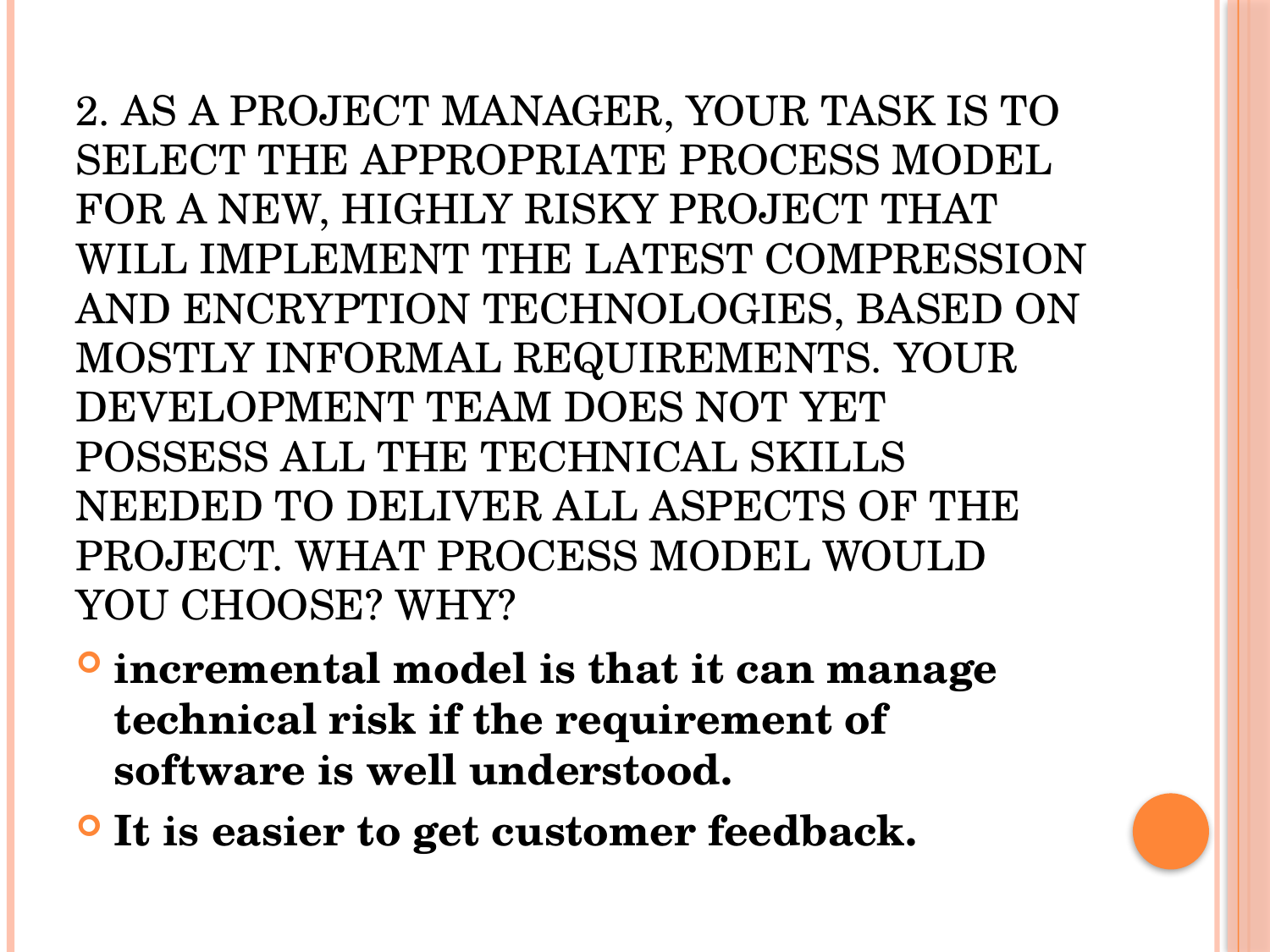

# 2. As a project manager, your task is to select the appropriate process model for a new, highly risky project that will implement the latest compression and encryption technologies, based on mostly informal requirements. Your development team does not yet possess all the technical skills needed to deliver all aspects of the project. What process model would you choose? Why?
incremental model is that it can manage technical risk if the requirement of software is well understood.
It is easier to get customer feedback.